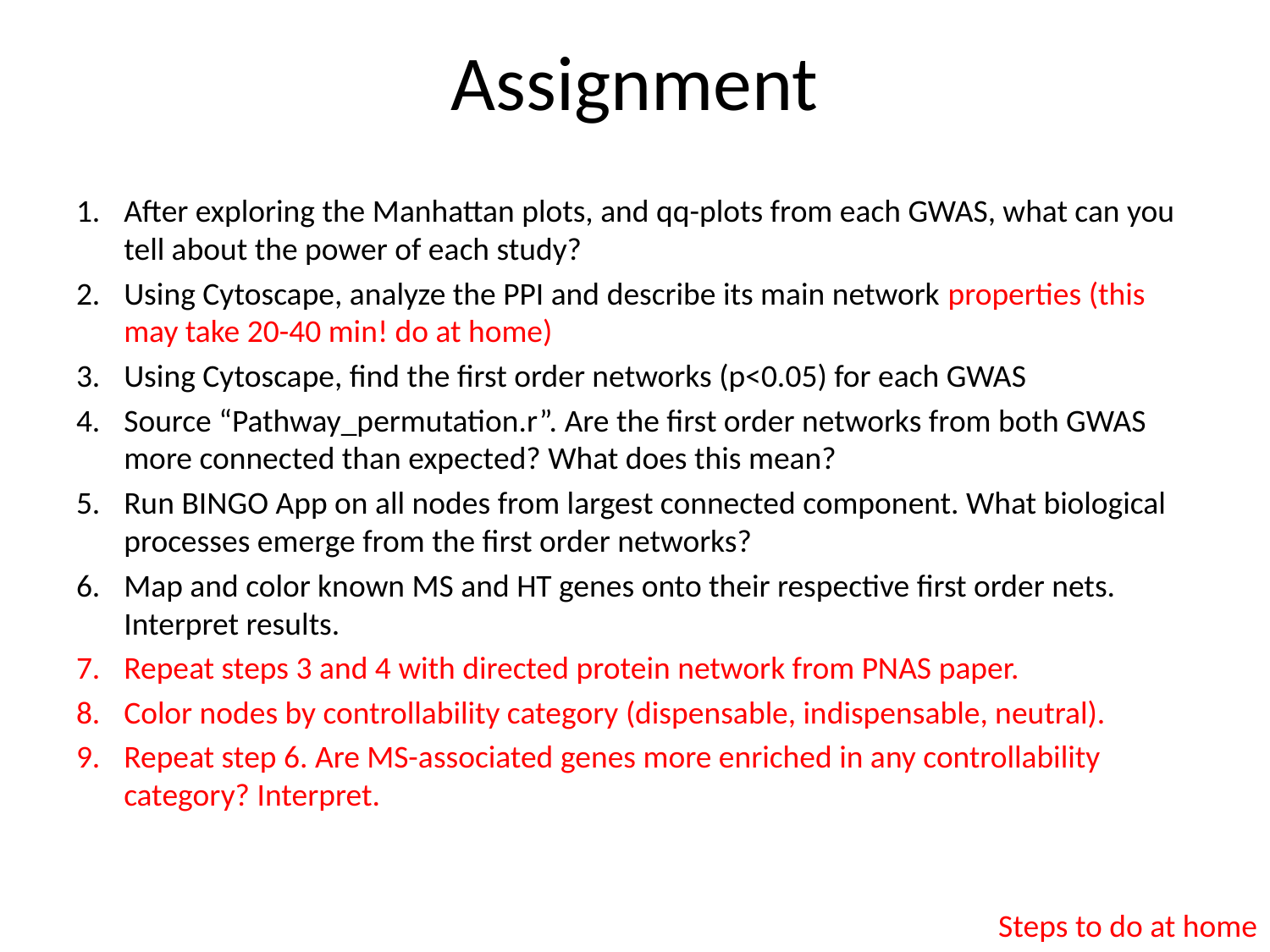

# Assignment
After exploring the Manhattan plots, and qq-plots from each GWAS, what can you tell about the power of each study?
Using Cytoscape, analyze the PPI and describe its main network properties (this may take 20-40 min! do at home)
Using Cytoscape, find the first order networks (p<0.05) for each GWAS
Source “Pathway_permutation.r”. Are the first order networks from both GWAS more connected than expected? What does this mean?
Run BINGO App on all nodes from largest connected component. What biological processes emerge from the first order networks?
Map and color known MS and HT genes onto their respective first order nets. Interpret results.
Repeat steps 3 and 4 with directed protein network from PNAS paper.
Color nodes by controllability category (dispensable, indispensable, neutral).
Repeat step 6. Are MS-associated genes more enriched in any controllability category? Interpret.

Steps to do at home